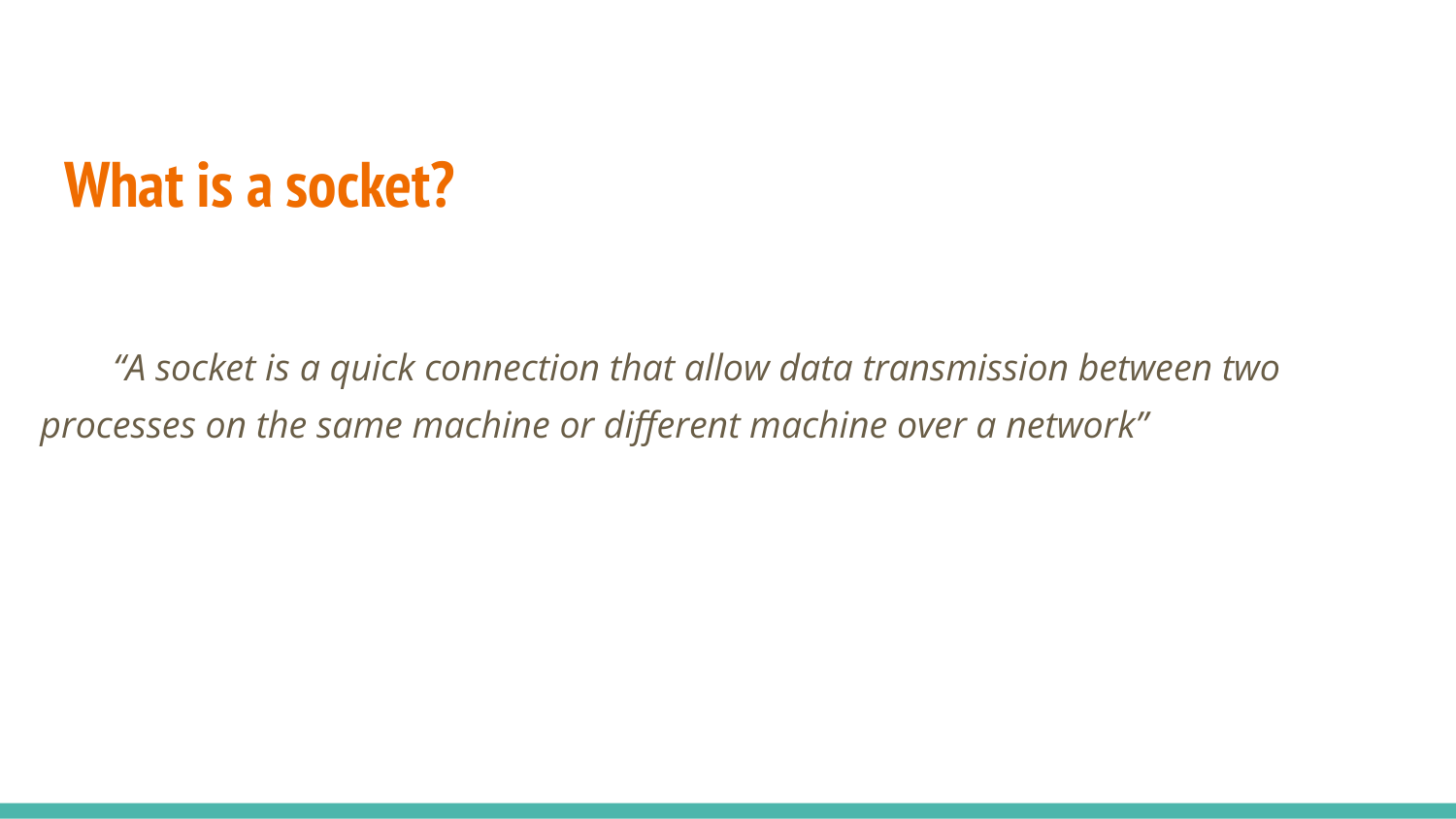

# What is a socket?
“A socket is a quick connection that allow data transmission between two processes on the same machine or different machine over a network”